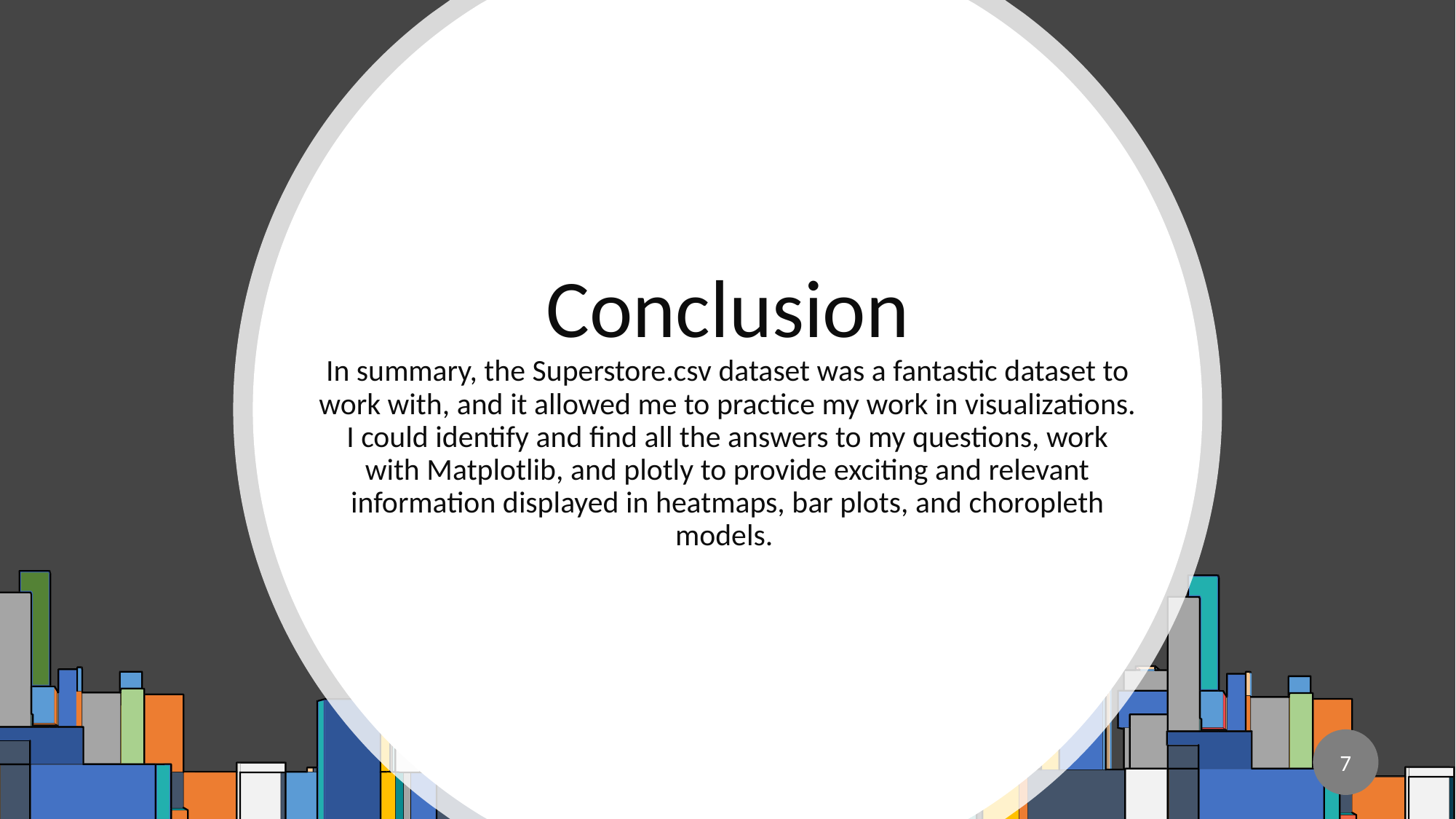

# Conclusion In summary, the Superstore.csv dataset was a fantastic dataset to work with, and it allowed me to practice my work in visualizations. I could identify and find all the answers to my questions, work with Matplotlib, and plotly to provide exciting and relevant information displayed in heatmaps, bar plots, and choropleth models.
7